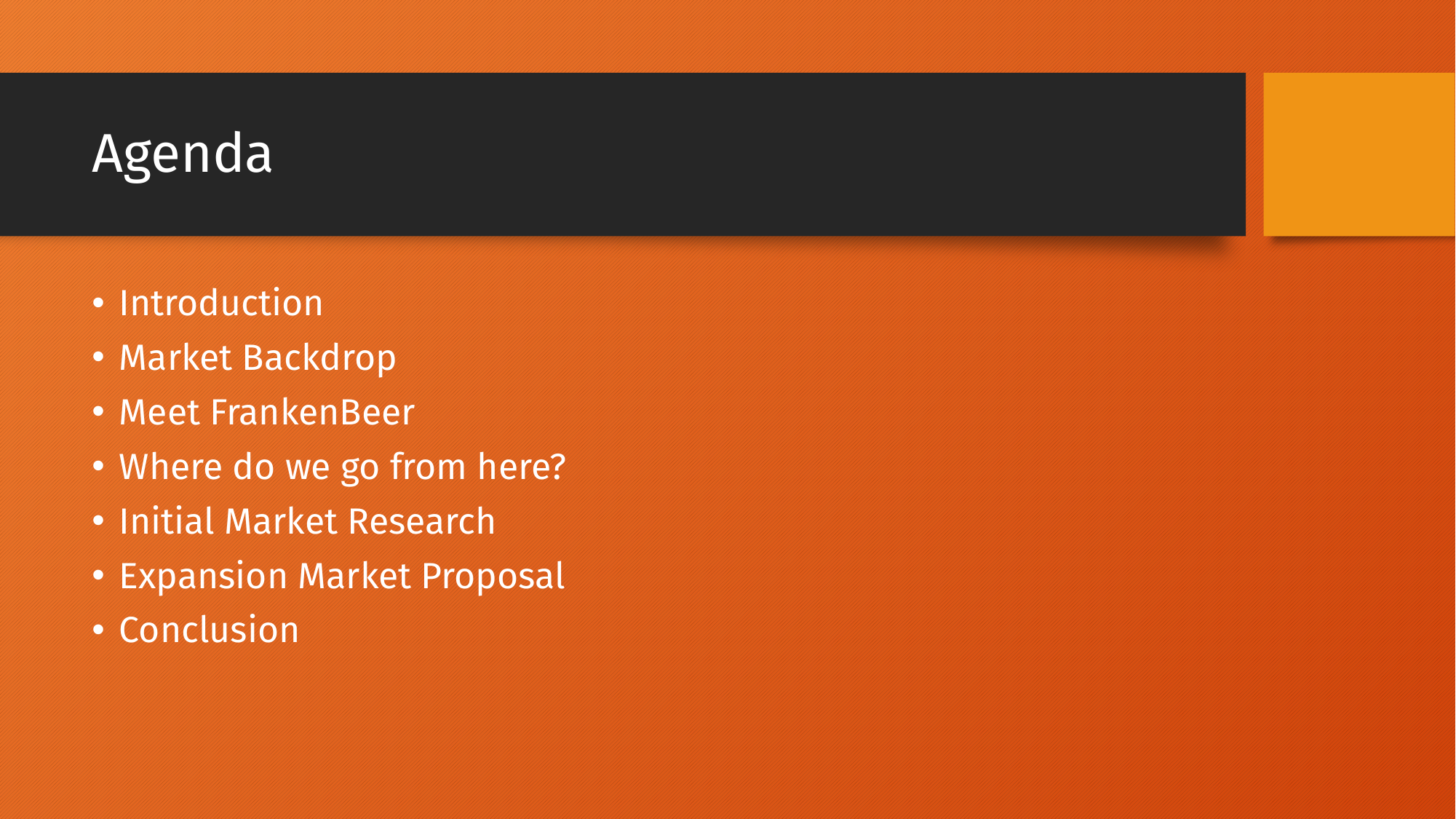

# Agenda
Introduction
Market Backdrop
Meet FrankenBeer
Where do we go from here?
Initial Market Research
Expansion Market Proposal
Conclusion